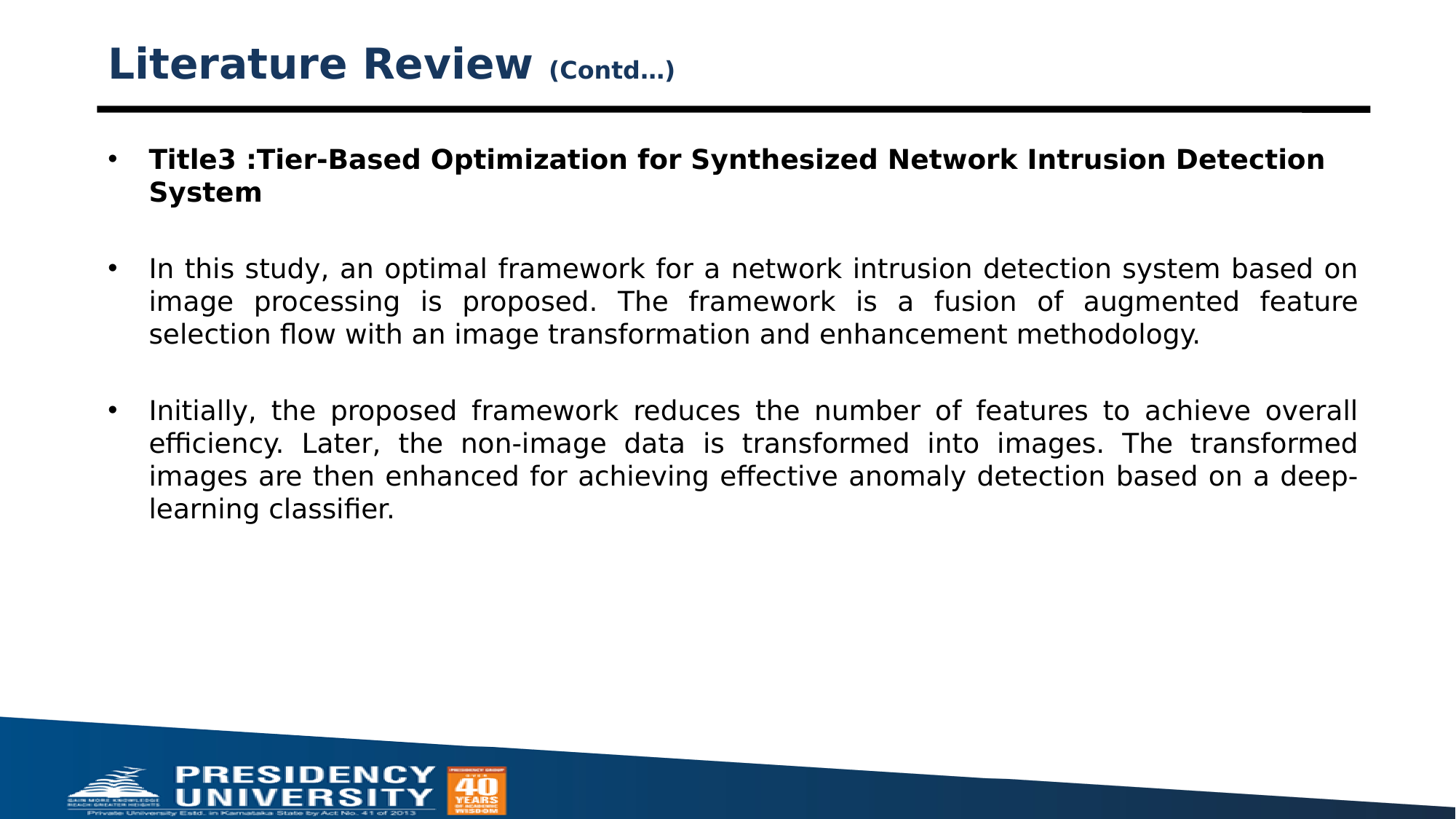

# Literature Review (Contd…)
Title3 :Tier-Based Optimization for Synthesized Network Intrusion Detection System

In this study, an optimal framework for a network intrusion detection system based on image processing is proposed. The framework is a fusion of augmented feature selection flow with an image transformation and enhancement methodology.

Initially, the proposed framework reduces the number of features to achieve overall efficiency. Later, the non-image data is transformed into images. The transformed images are then enhanced for achieving effective anomaly detection based on a deep-learning classifier.